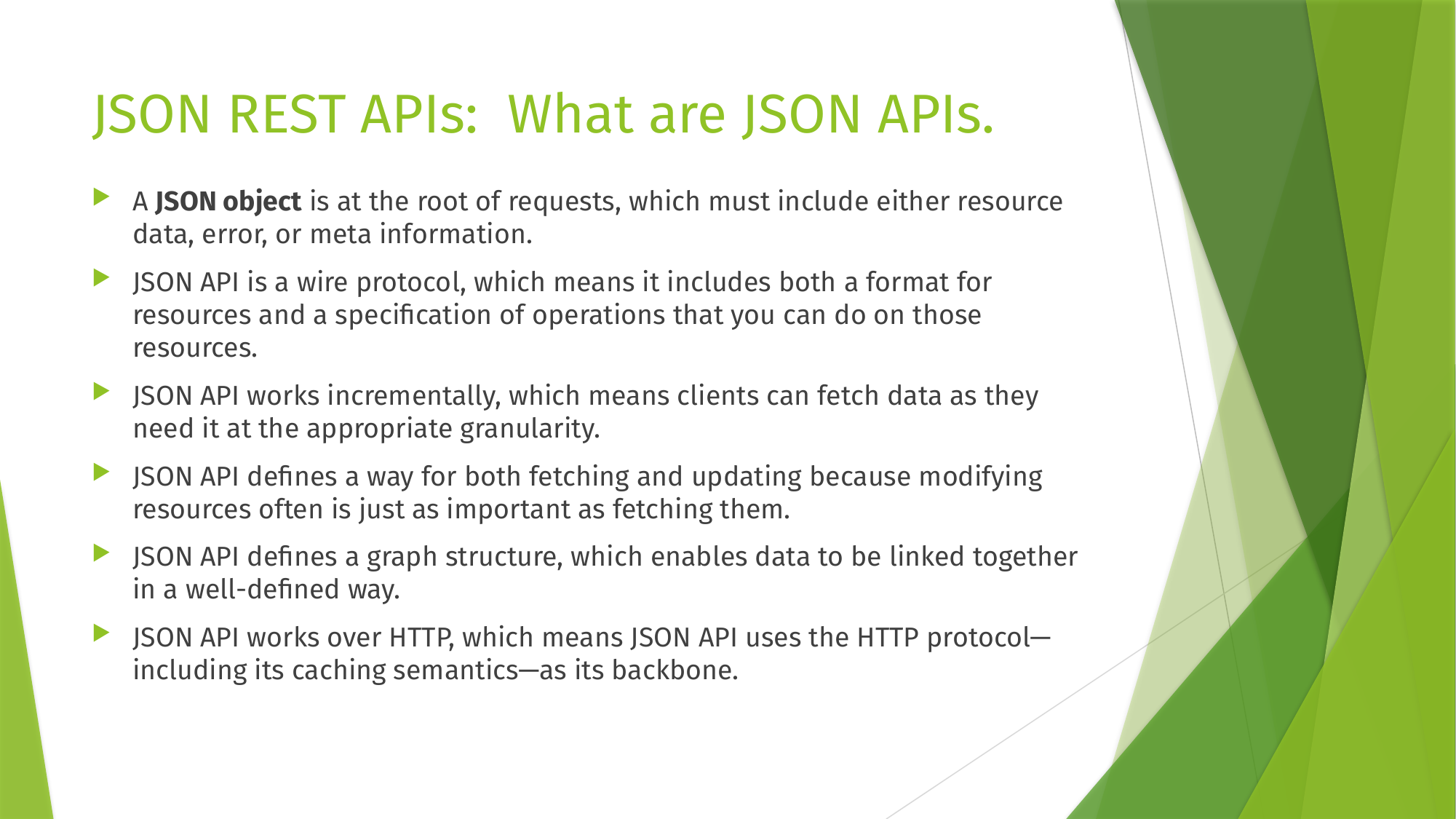

# JSON REST APIs:  What are JSON APIs.
A JSON object is at the root of requests, which must include either resource data, error, or meta information.
JSON API is a wire protocol, which means it includes both a format for resources and a specification of operations that you can do on those resources.
JSON API works incrementally, which means clients can fetch data as they need it at the appropriate granularity.
JSON API defines a way for both fetching and updating because modifying resources often is just as important as fetching them.
JSON API defines a graph structure, which enables data to be linked together in a well-defined way.
JSON API works over HTTP, which means JSON API uses the HTTP protocol—including its caching semantics—as its backbone.